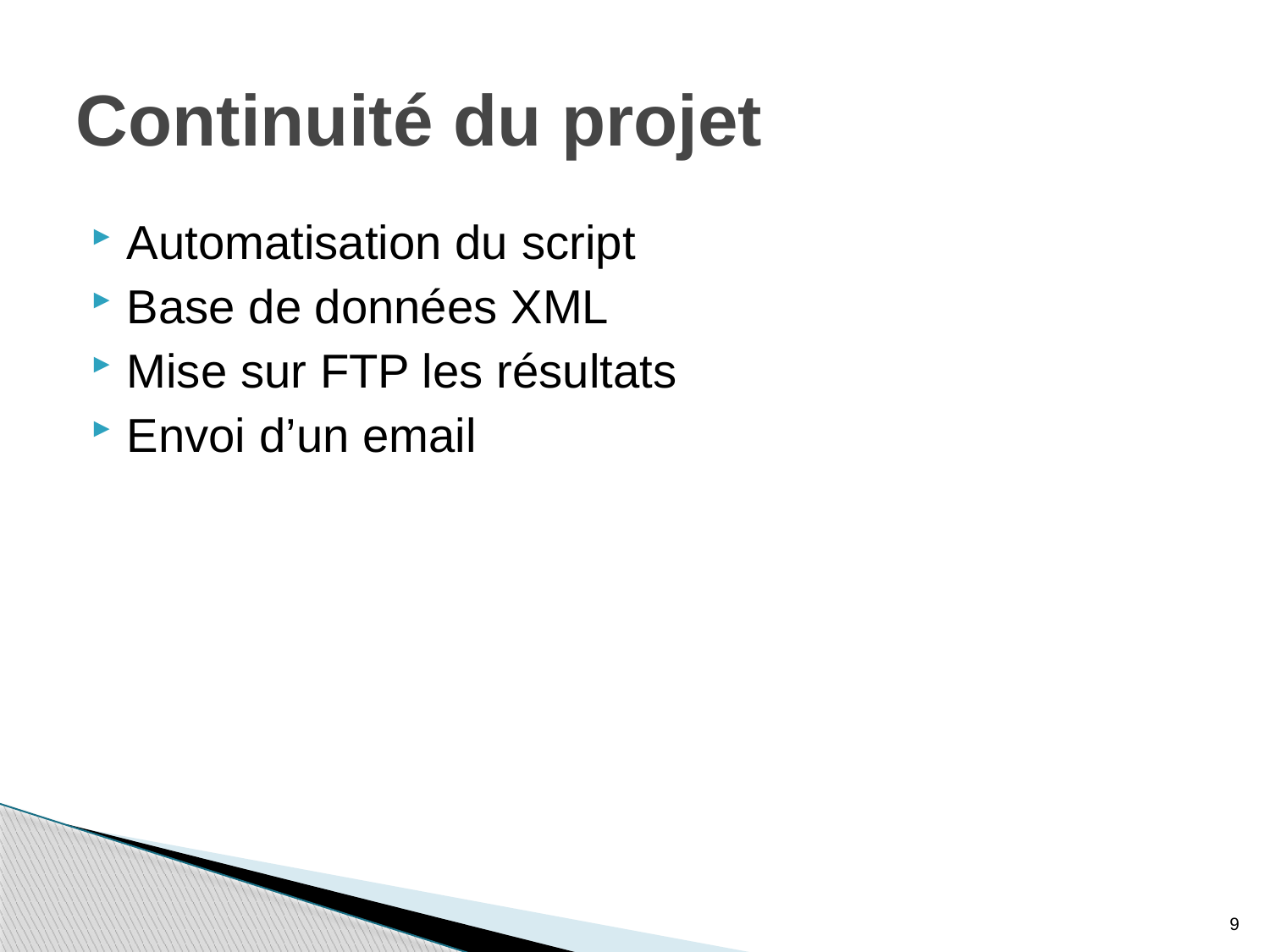

# Continuité du projet
Automatisation du script
Base de données XML
Mise sur FTP les résultats
Envoi d’un email

9